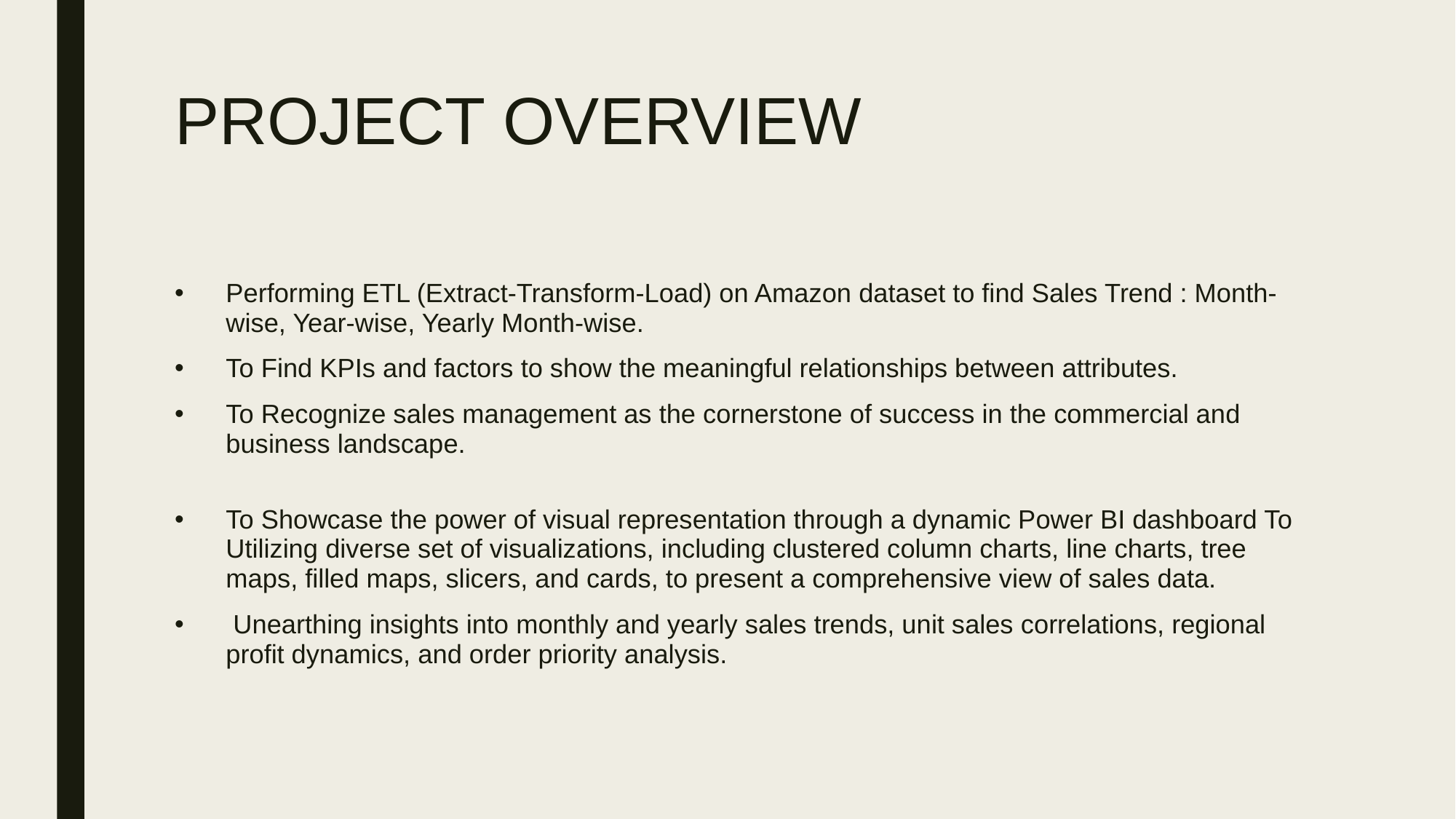

# PROJECT OVERVIEW
Performing ETL (Extract-Transform-Load) on Amazon dataset to find Sales Trend : Month-wise, Year-wise, Yearly Month-wise.
To Find KPIs and factors to show the meaningful relationships between attributes.
To Recognize sales management as the cornerstone of success in the commercial and business landscape.
To Showcase the power of visual representation through a dynamic Power BI dashboard To Utilizing diverse set of visualizations, including clustered column charts, line charts, tree maps, filled maps, slicers, and cards, to present a comprehensive view of sales data.
 Unearthing insights into monthly and yearly sales trends, unit sales correlations, regional profit dynamics, and order priority analysis.